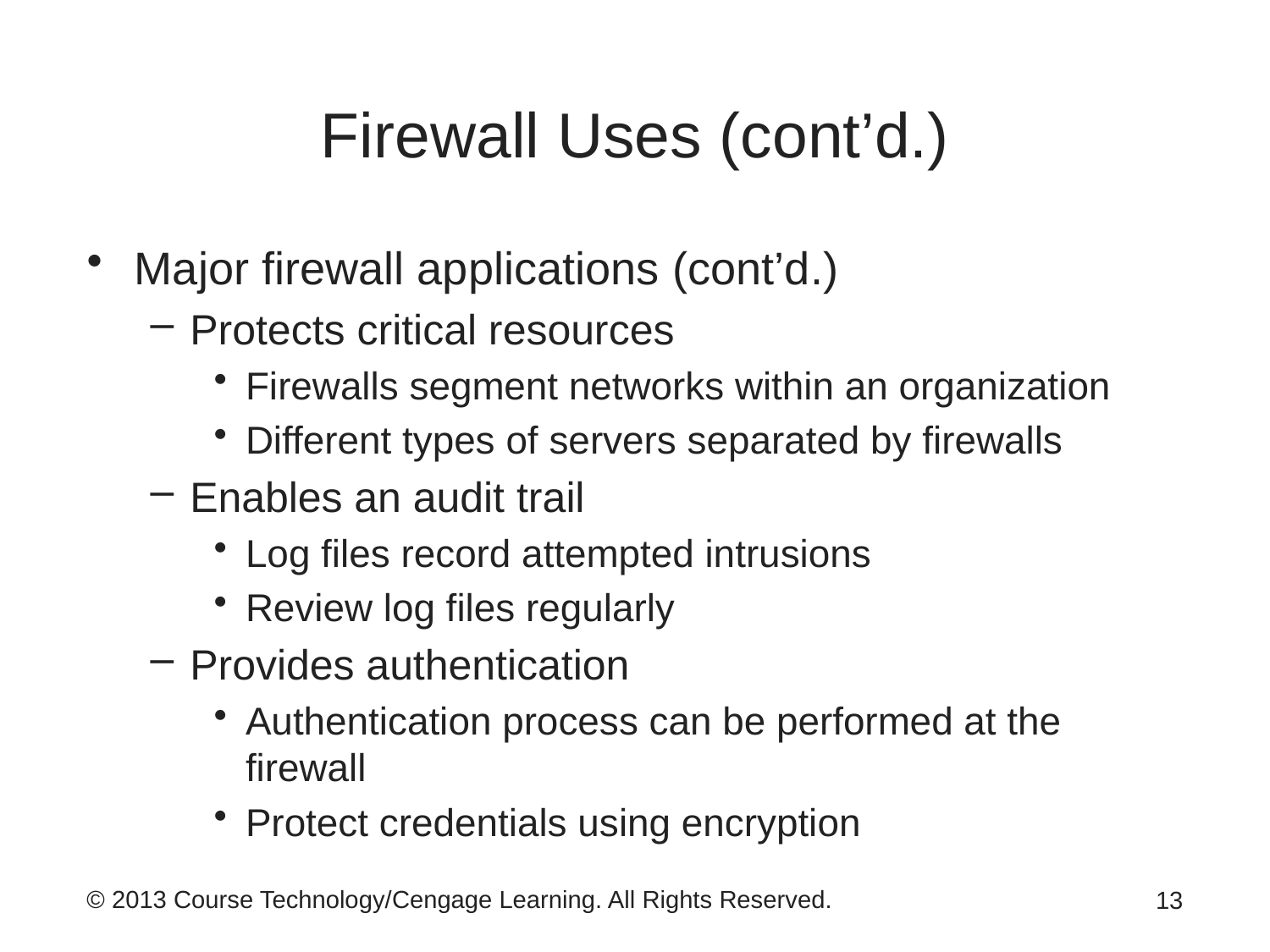

# Firewall Uses (cont’d.)
Major firewall applications (cont’d.)
Protects critical resources
Firewalls segment networks within an organization
Different types of servers separated by firewalls
Enables an audit trail
Log files record attempted intrusions
Review log files regularly
Provides authentication
Authentication process can be performed at the firewall
Protect credentials using encryption

13